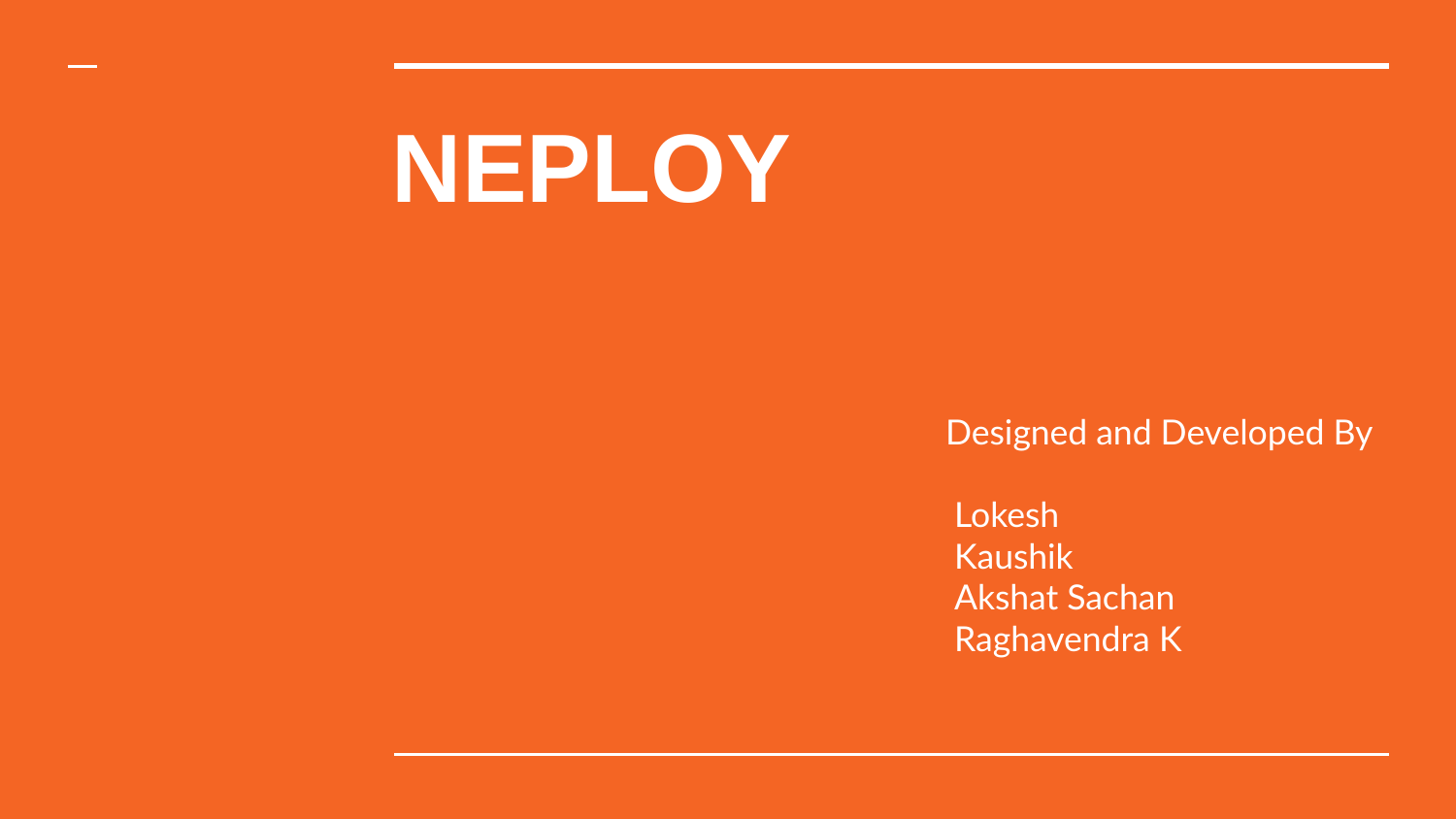

# NEPLOY
                                                               Designed and Developed By

                                                                Lokesh
                                                                Kaushik
                                                                Akshat Sachan
                                                                Raghavendra K